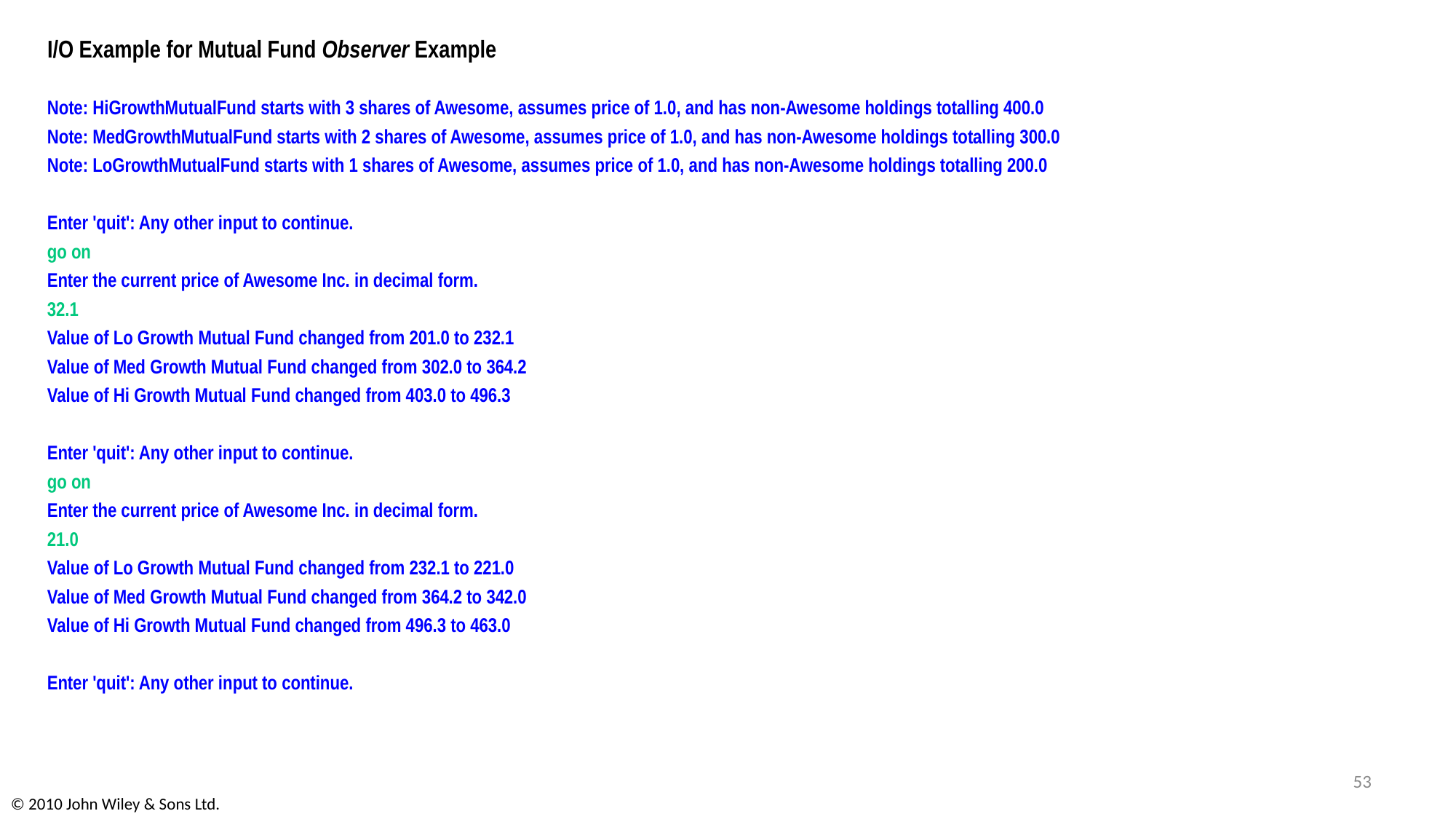

I/O Example for Mutual Fund Observer Example
Note: HiGrowthMutualFund starts with 3 shares of Awesome, assumes price of 1.0, and has non-Awesome holdings totalling 400.0
Note: MedGrowthMutualFund starts with 2 shares of Awesome, assumes price of 1.0, and has non-Awesome holdings totalling 300.0
Note: LoGrowthMutualFund starts with 1 shares of Awesome, assumes price of 1.0, and has non-Awesome holdings totalling 200.0

Enter 'quit': Any other input to continue.
go on
Enter the current price of Awesome Inc. in decimal form.
32.1
Value of Lo Growth Mutual Fund changed from 201.0 to 232.1
Value of Med Growth Mutual Fund changed from 302.0 to 364.2
Value of Hi Growth Mutual Fund changed from 403.0 to 496.3

Enter 'quit': Any other input to continue.
go on
Enter the current price of Awesome Inc. in decimal form.
21.0
Value of Lo Growth Mutual Fund changed from 232.1 to 221.0
Value of Med Growth Mutual Fund changed from 364.2 to 342.0
Value of Hi Growth Mutual Fund changed from 496.3 to 463.0

Enter 'quit': Any other input to continue.
53
© 2010 John Wiley & Sons Ltd.